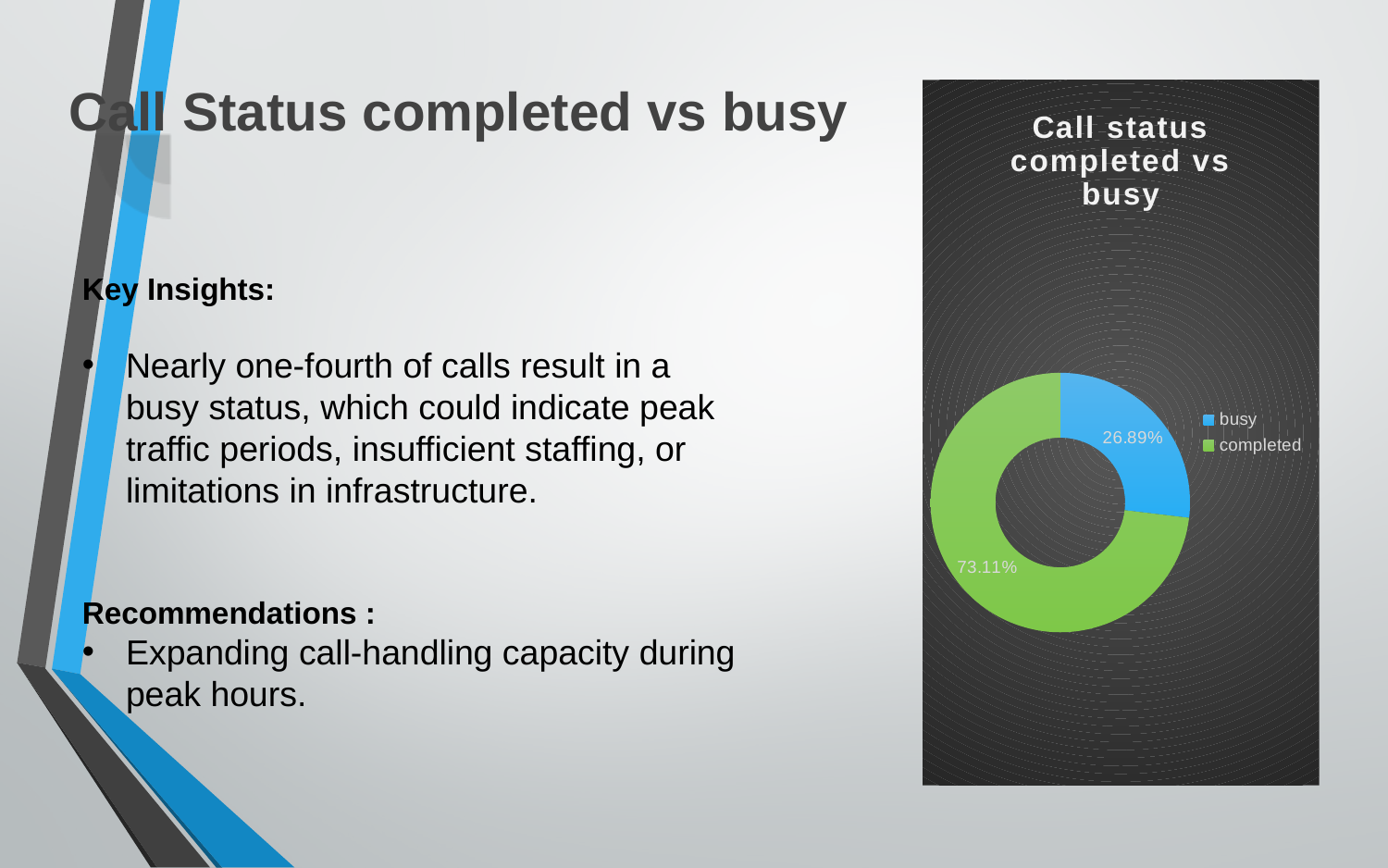

Call Status completed vs busy

### Chart: Call status completed vs busy

| Category | Total |
|---|---|
| busy | 0.2688968875714588 |
| completed | 0.7311031124285412 |
Key Insights:

Nearly one-fourth of calls result in a busy status, which could indicate peak traffic periods, insufficient staffing, or limitations in infrastructure.

Recommendations :
Expanding call-handling capacity during peak hours.